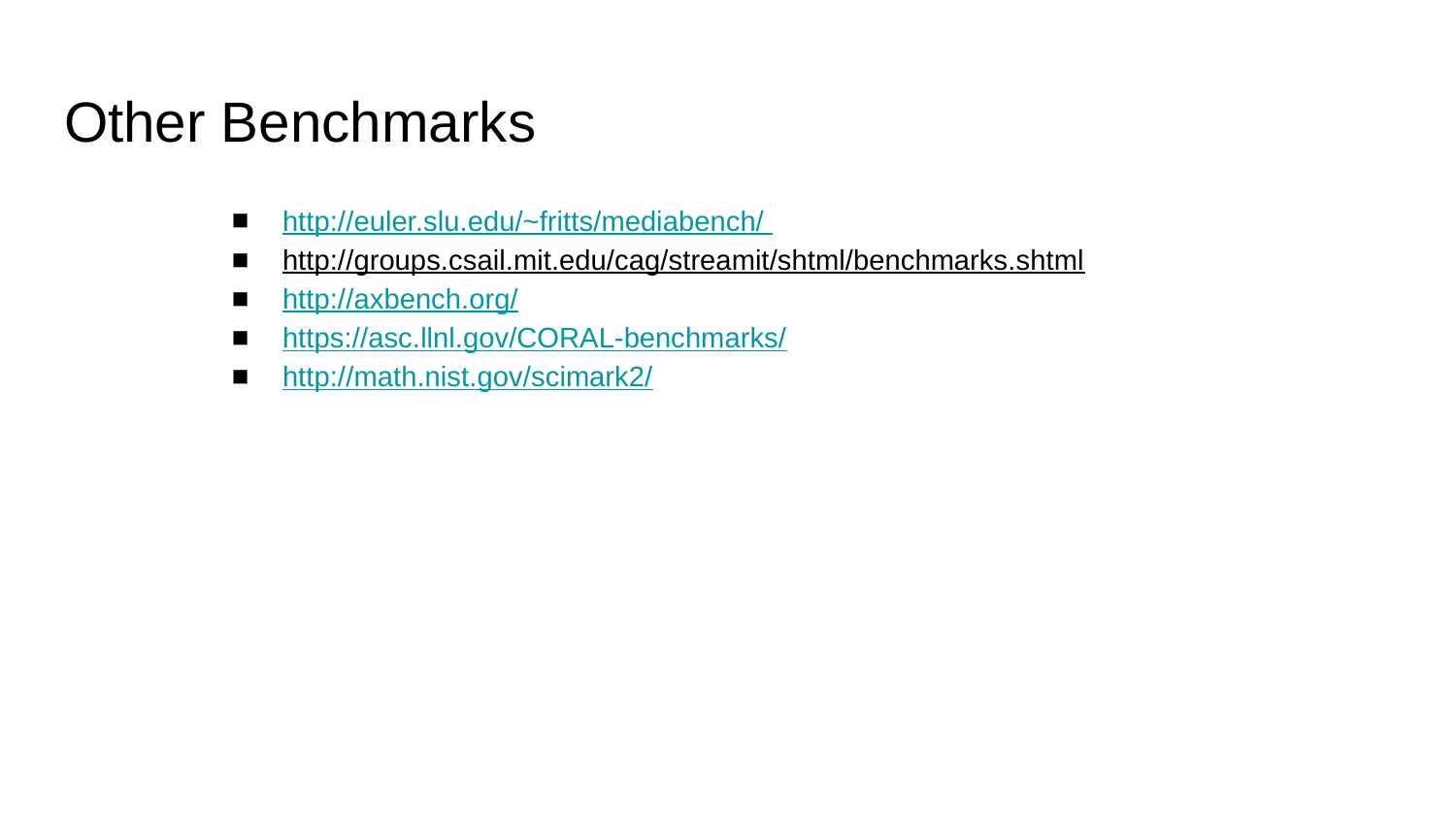

# Other Benchmarks
http://euler.slu.edu/~fritts/mediabench/
http://groups.csail.mit.edu/cag/streamit/shtml/benchmarks.shtml
http://axbench.org/
https://asc.llnl.gov/CORAL-benchmarks/
http://math.nist.gov/scimark2/